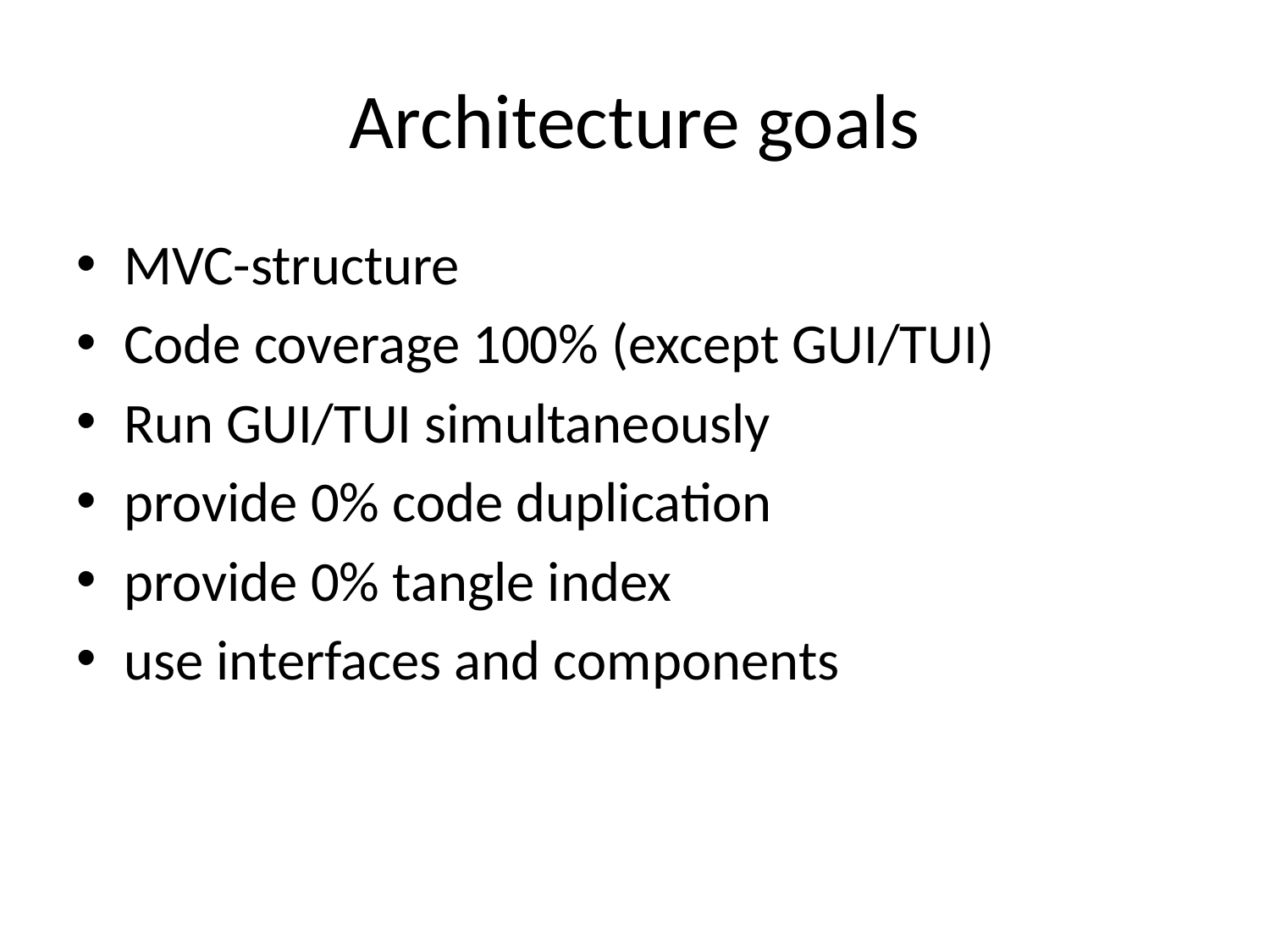

# Architecture goals
MVC-structure
Code coverage 100% (except GUI/TUI)
Run GUI/TUI simultaneously
provide 0% code duplication
provide 0% tangle index
use interfaces and components